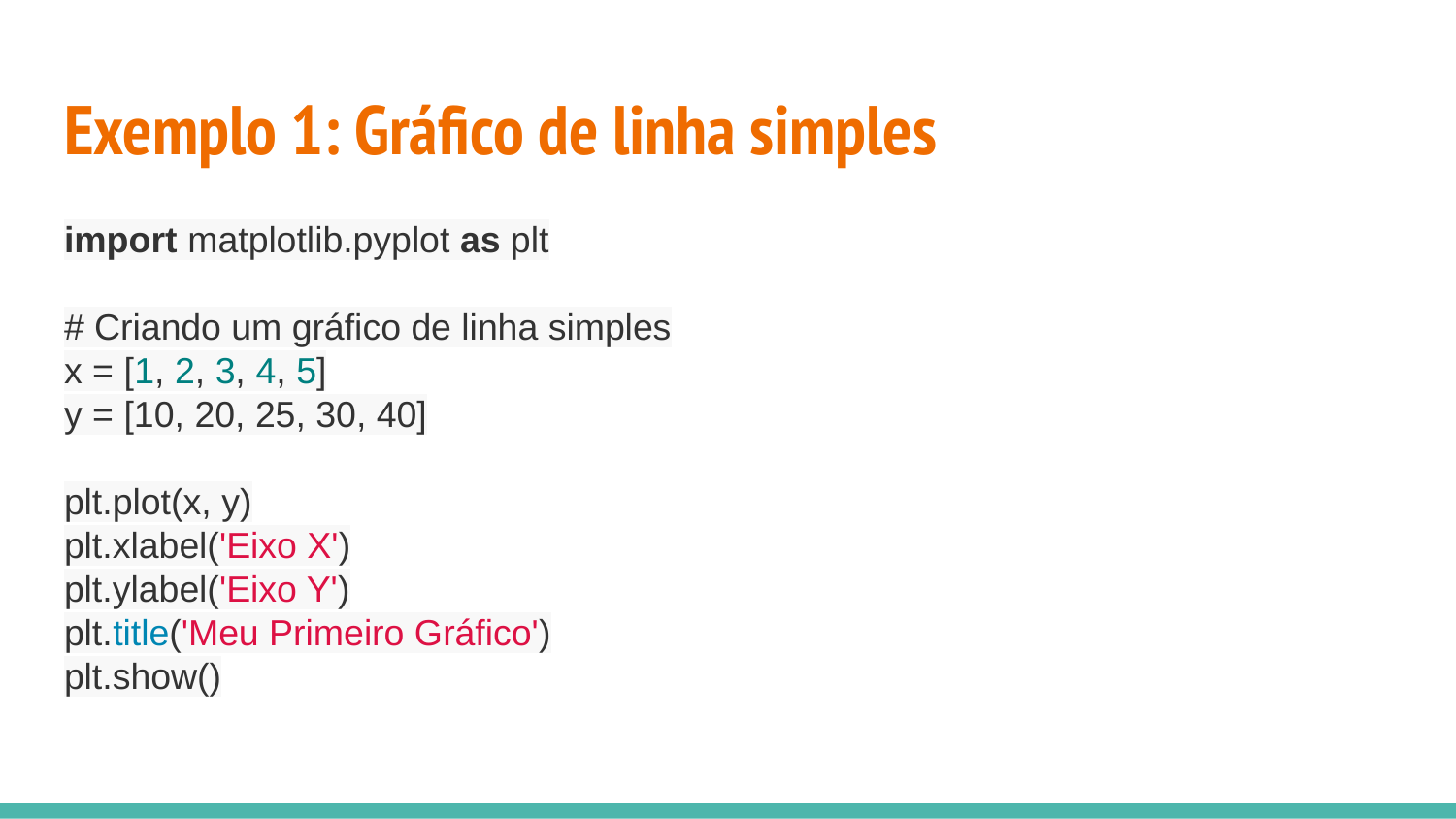

# Exemplo 1: Gráfico de linha simples
import matplotlib.pyplot as plt

# Criando um gráfico de linha simples
x = [1, 2, 3, 4, 5]
y = [10, 20, 25, 30, 40]

plt.plot(x, y)
plt.xlabel('Eixo X')
plt.ylabel('Eixo Y')
plt.title('Meu Primeiro Gráfico')
plt.show()